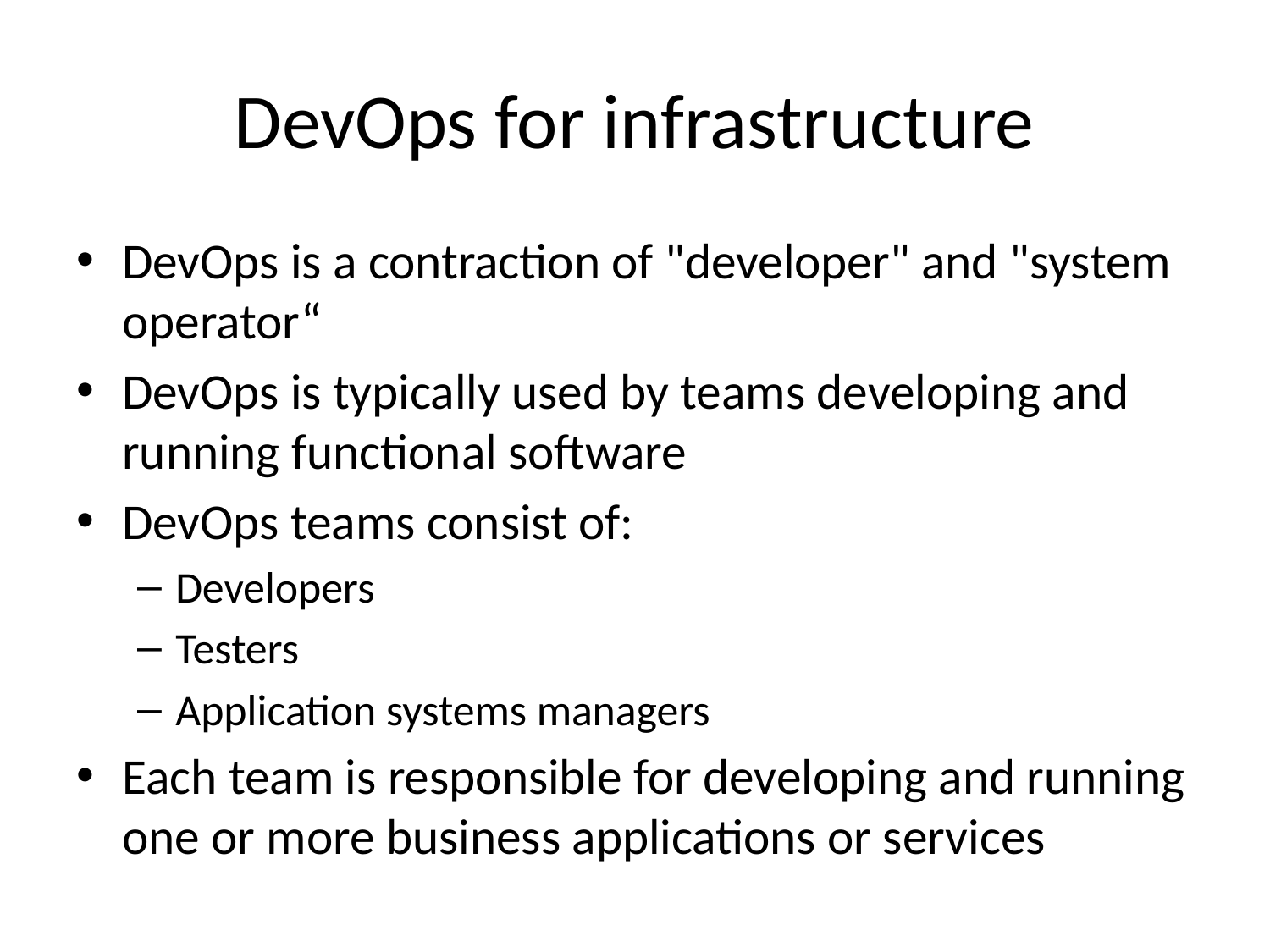

# DevOps for infrastructure
DevOps is a contraction of "developer" and "system operator“
DevOps is typically used by teams developing and running functional software
DevOps teams consist of:
Developers
Testers
Application systems managers
Each team is responsible for developing and running one or more business applications or services